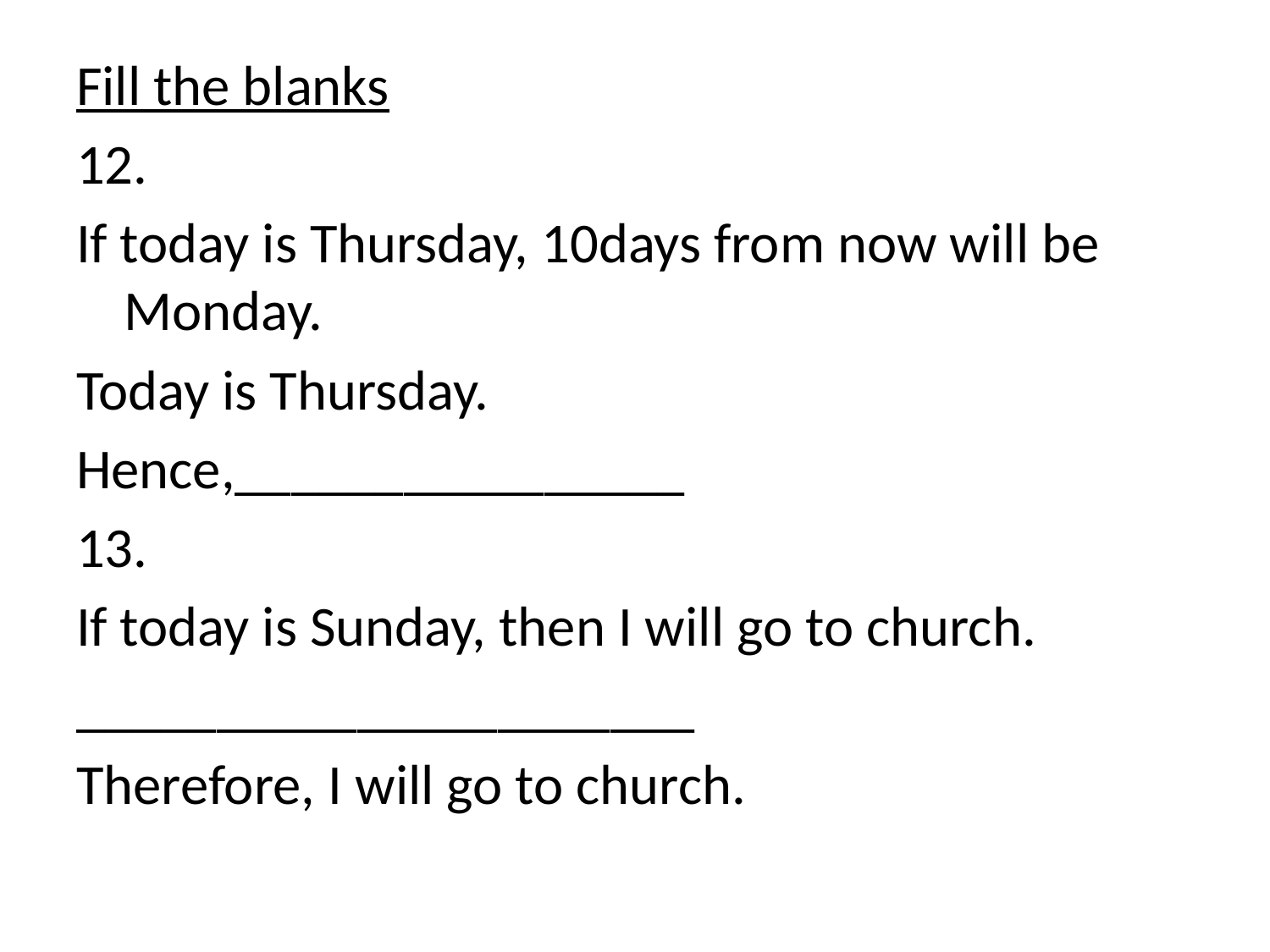

Fill the blanks
12.
If today is Thursday, 10days from now will be Monday.
Today is Thursday.
Hence,________________
13.
If today is Sunday, then I will go to church.
______________________
Therefore, I will go to church.